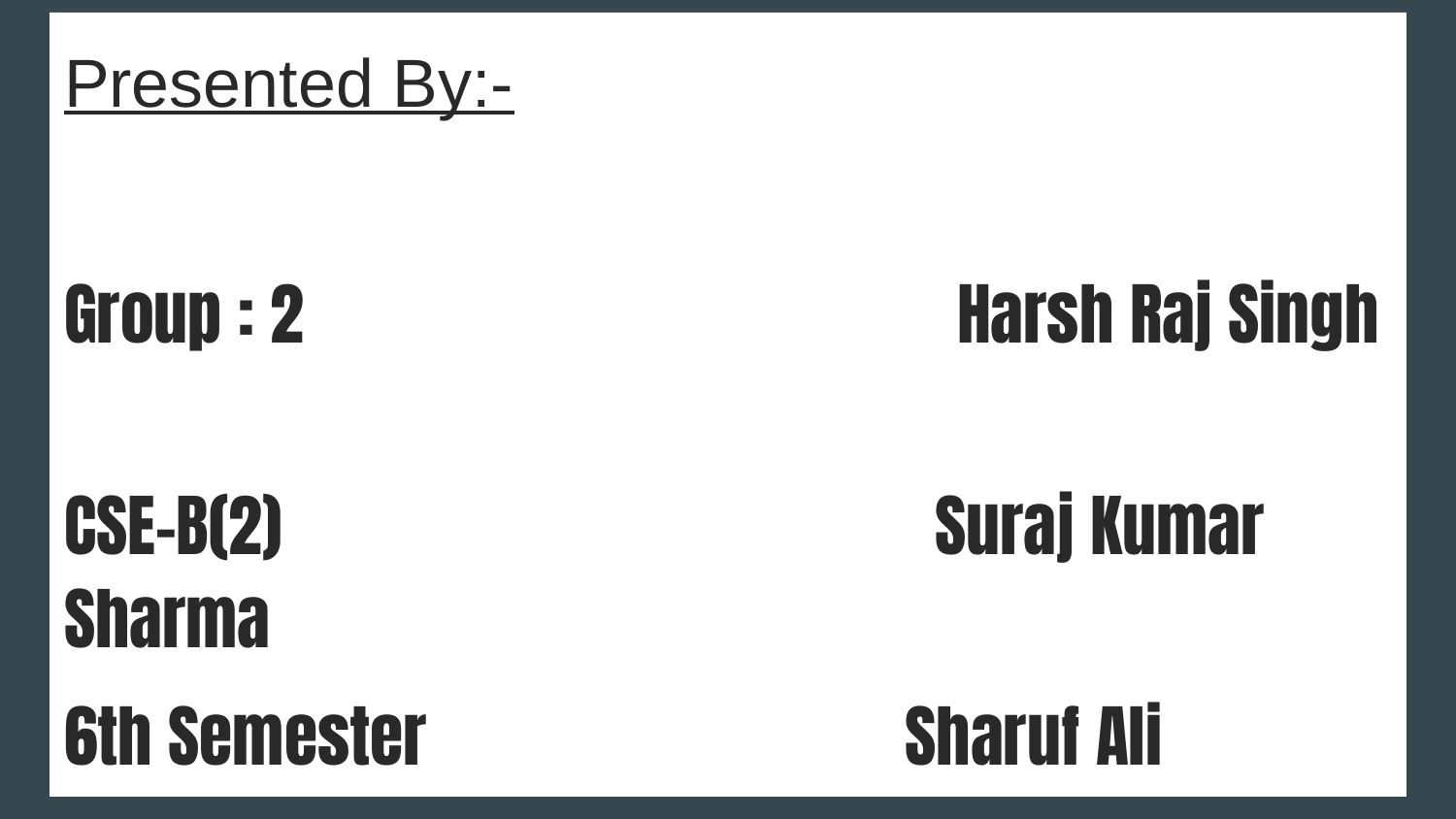

Presented By:-

Group : 2                                         Harsh Raj Singh
CSE-B(2)                                         Suraj Kumar Sharma
6th Semester                              Sharuf Ali